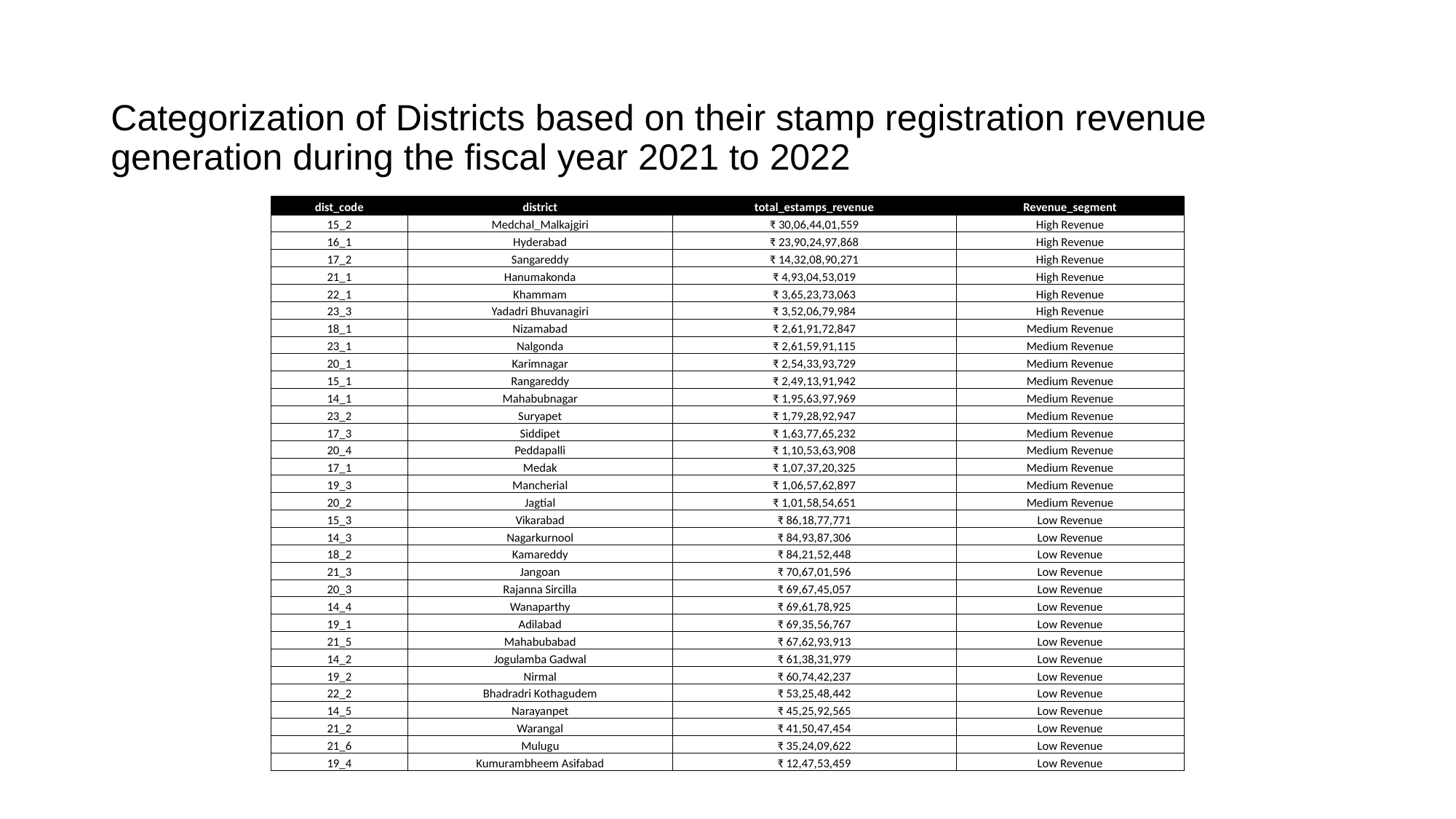

# Categorization of Districts based on their stamp registration revenue generation during the fiscal year 2021 to 2022
| dist\_code | district | total\_estamps\_revenue | Revenue\_segment |
| --- | --- | --- | --- |
| 15\_2 | Medchal\_Malkajgiri | ₹ 30,06,44,01,559 | High Revenue |
| 16\_1 | Hyderabad | ₹ 23,90,24,97,868 | High Revenue |
| 17\_2 | Sangareddy | ₹ 14,32,08,90,271 | High Revenue |
| 21\_1 | Hanumakonda | ₹ 4,93,04,53,019 | High Revenue |
| 22\_1 | Khammam | ₹ 3,65,23,73,063 | High Revenue |
| 23\_3 | Yadadri Bhuvanagiri | ₹ 3,52,06,79,984 | High Revenue |
| 18\_1 | Nizamabad | ₹ 2,61,91,72,847 | Medium Revenue |
| 23\_1 | Nalgonda | ₹ 2,61,59,91,115 | Medium Revenue |
| 20\_1 | Karimnagar | ₹ 2,54,33,93,729 | Medium Revenue |
| 15\_1 | Rangareddy | ₹ 2,49,13,91,942 | Medium Revenue |
| 14\_1 | Mahabubnagar | ₹ 1,95,63,97,969 | Medium Revenue |
| 23\_2 | Suryapet | ₹ 1,79,28,92,947 | Medium Revenue |
| 17\_3 | Siddipet | ₹ 1,63,77,65,232 | Medium Revenue |
| 20\_4 | Peddapalli | ₹ 1,10,53,63,908 | Medium Revenue |
| 17\_1 | Medak | ₹ 1,07,37,20,325 | Medium Revenue |
| 19\_3 | Mancherial | ₹ 1,06,57,62,897 | Medium Revenue |
| 20\_2 | Jagtial | ₹ 1,01,58,54,651 | Medium Revenue |
| 15\_3 | Vikarabad | ₹ 86,18,77,771 | Low Revenue |
| 14\_3 | Nagarkurnool | ₹ 84,93,87,306 | Low Revenue |
| 18\_2 | Kamareddy | ₹ 84,21,52,448 | Low Revenue |
| 21\_3 | Jangoan | ₹ 70,67,01,596 | Low Revenue |
| 20\_3 | Rajanna Sircilla | ₹ 69,67,45,057 | Low Revenue |
| 14\_4 | Wanaparthy | ₹ 69,61,78,925 | Low Revenue |
| 19\_1 | Adilabad | ₹ 69,35,56,767 | Low Revenue |
| 21\_5 | Mahabubabad | ₹ 67,62,93,913 | Low Revenue |
| 14\_2 | Jogulamba Gadwal | ₹ 61,38,31,979 | Low Revenue |
| 19\_2 | Nirmal | ₹ 60,74,42,237 | Low Revenue |
| 22\_2 | Bhadradri Kothagudem | ₹ 53,25,48,442 | Low Revenue |
| 14\_5 | Narayanpet | ₹ 45,25,92,565 | Low Revenue |
| 21\_2 | Warangal | ₹ 41,50,47,454 | Low Revenue |
| 21\_6 | Mulugu | ₹ 35,24,09,622 | Low Revenue |
| 19\_4 | Kumurambheem Asifabad | ₹ 12,47,53,459 | Low Revenue |